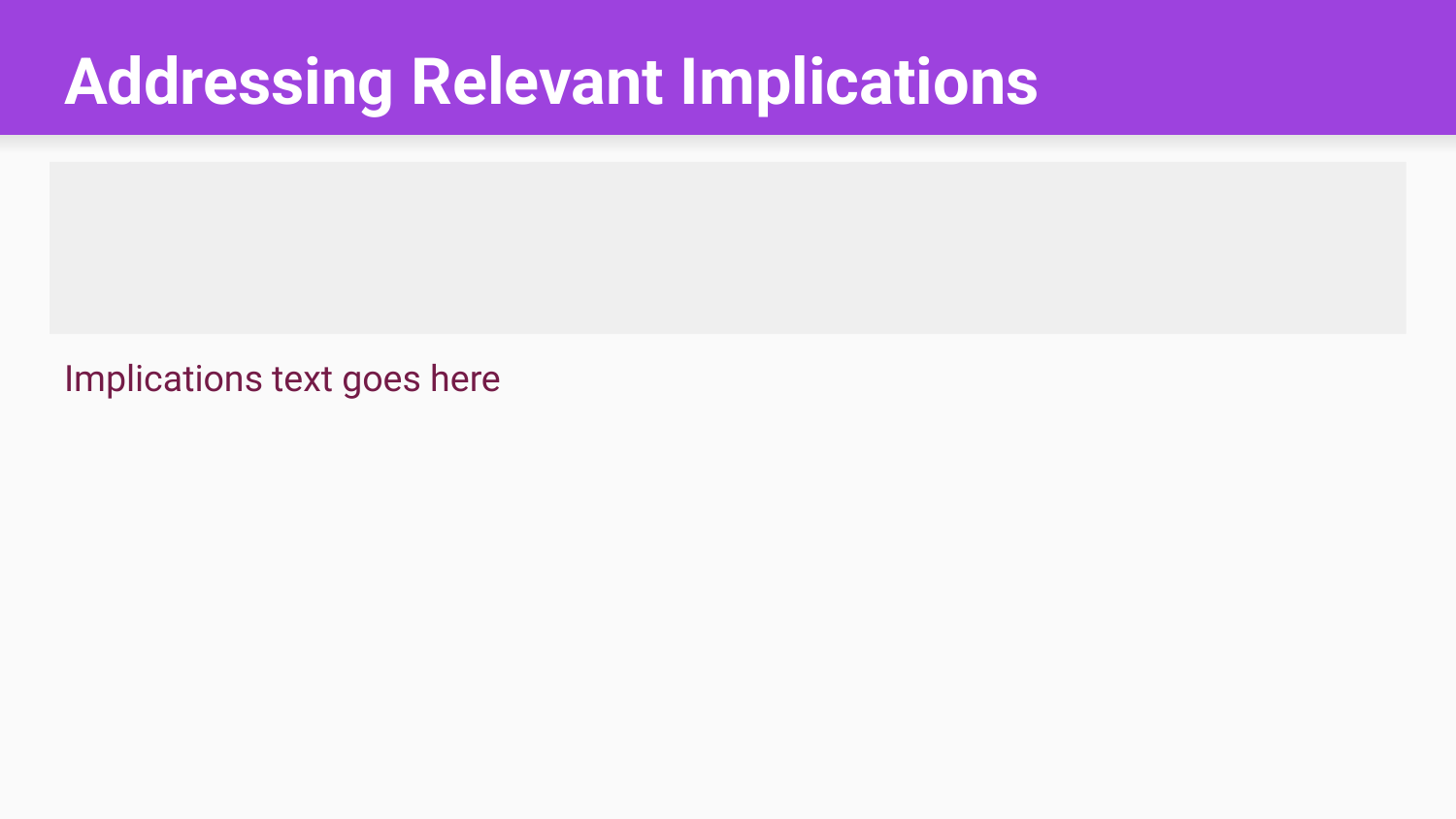

# Addressing Relevant Implications

Implications text goes here